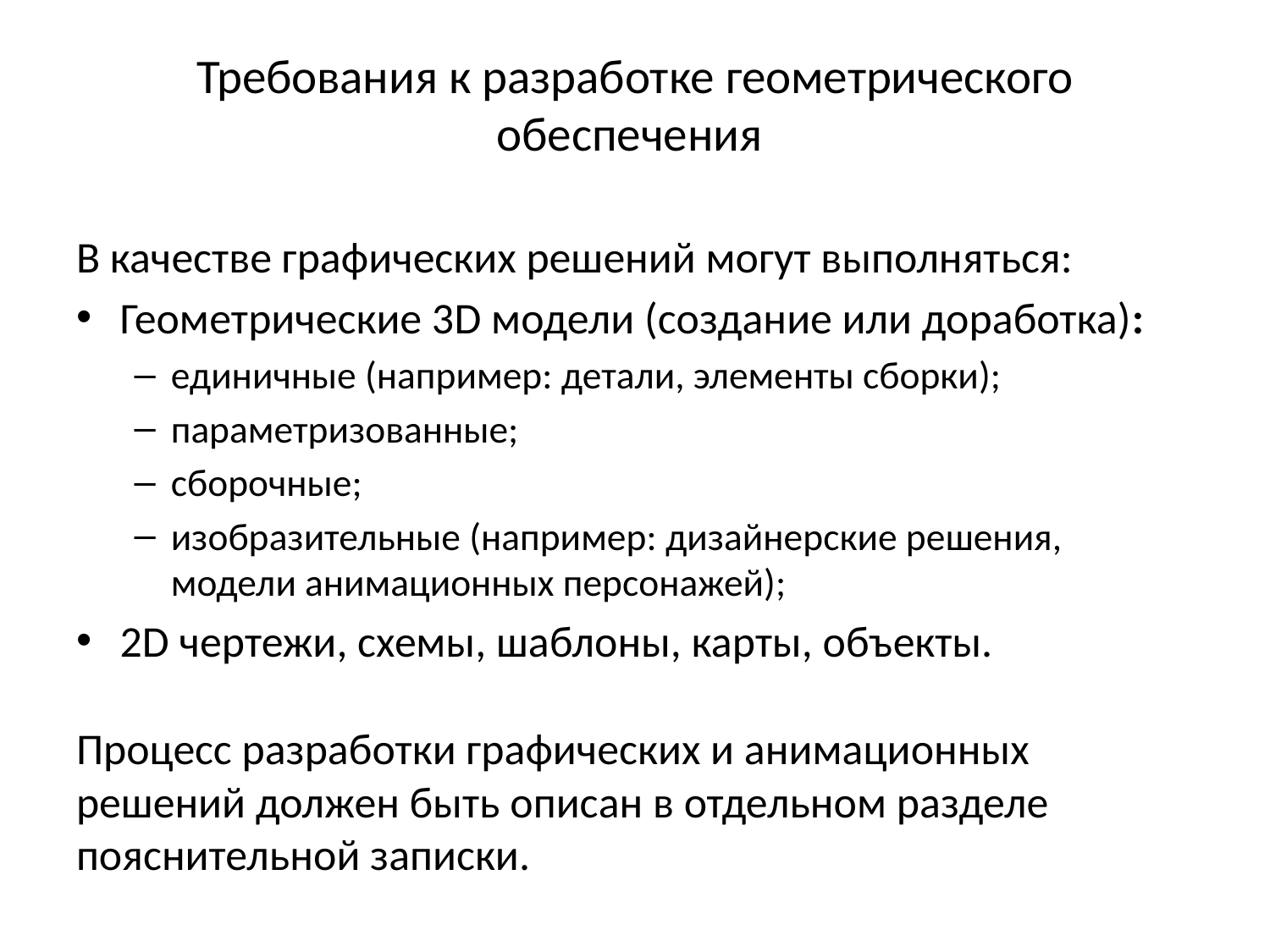

# Требования к разработке геометрического обеспечения
В качестве графических решений могут выполняться:
Геометрические 3D модели (создание или доработка):
единичные (например: детали, элементы сборки);
параметризованные;
сборочные;
изобразительные (например: дизайнерские решения, модели анимационных персонажей);
2D чертежи, схемы, шаблоны, карты, объекты.

Процесс разработки графических и анимационных решений должен быть описан в отдельном разделе пояснительной записки.